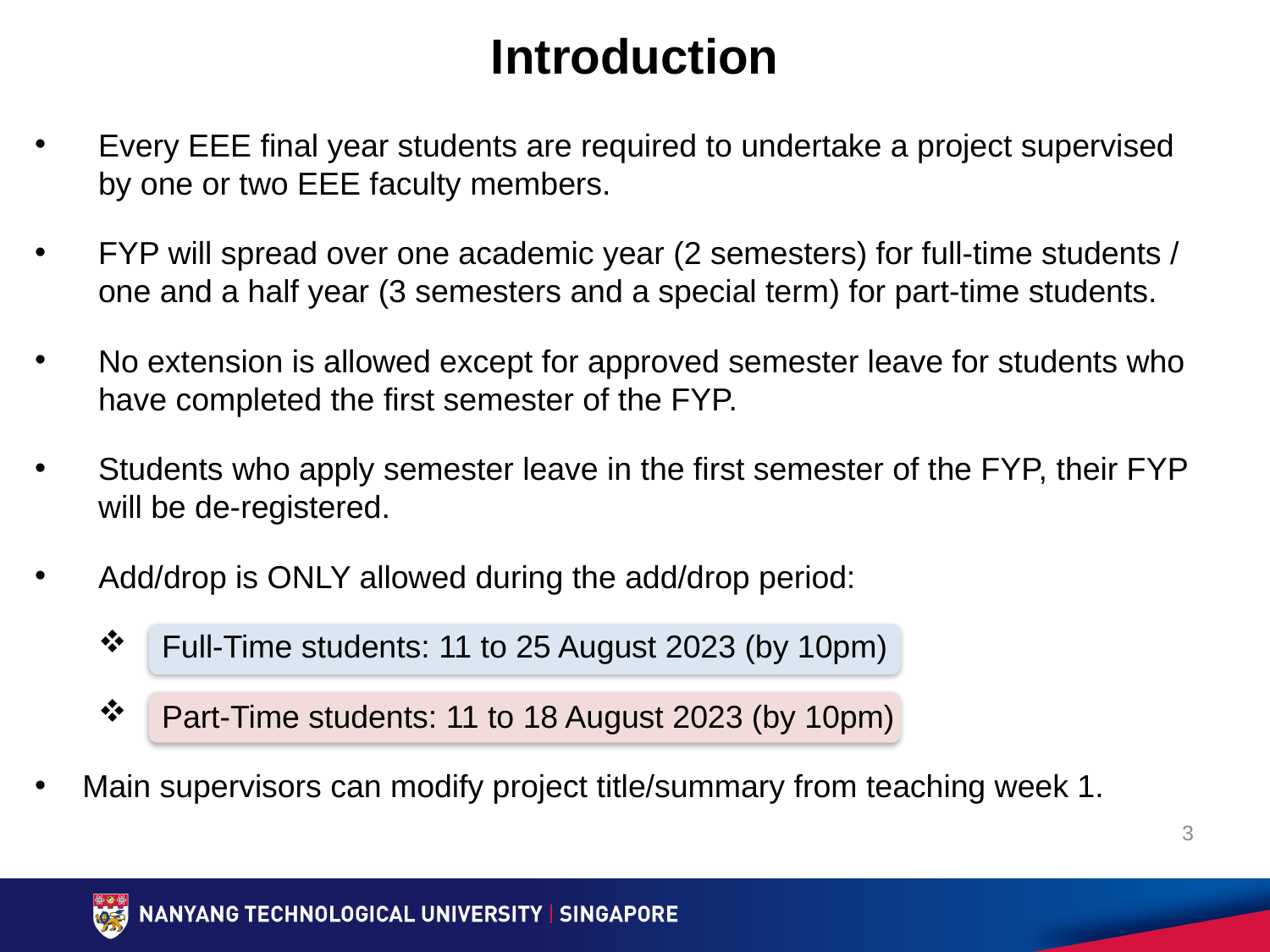

Introduction
Every EEE final year students are required to undertake a project supervised by one or two EEE faculty members.
FYP will spread over one academic year (2 semesters) for full-time students / one and a half year (3 semesters and a special term) for part-time students.
No extension is allowed except for approved semester leave for students who have completed the first semester of the FYP.
Students who apply semester leave in the first semester of the FYP, their FYP will be de-registered.
Add/drop is ONLY allowed during the add/drop period:
Full-Time students: 11 to 25 August 2023 (by 10pm)
Part-Time students: 11 to 18 August 2023 (by 10pm)
Main supervisors can modify project title/summary from teaching week 1.

3